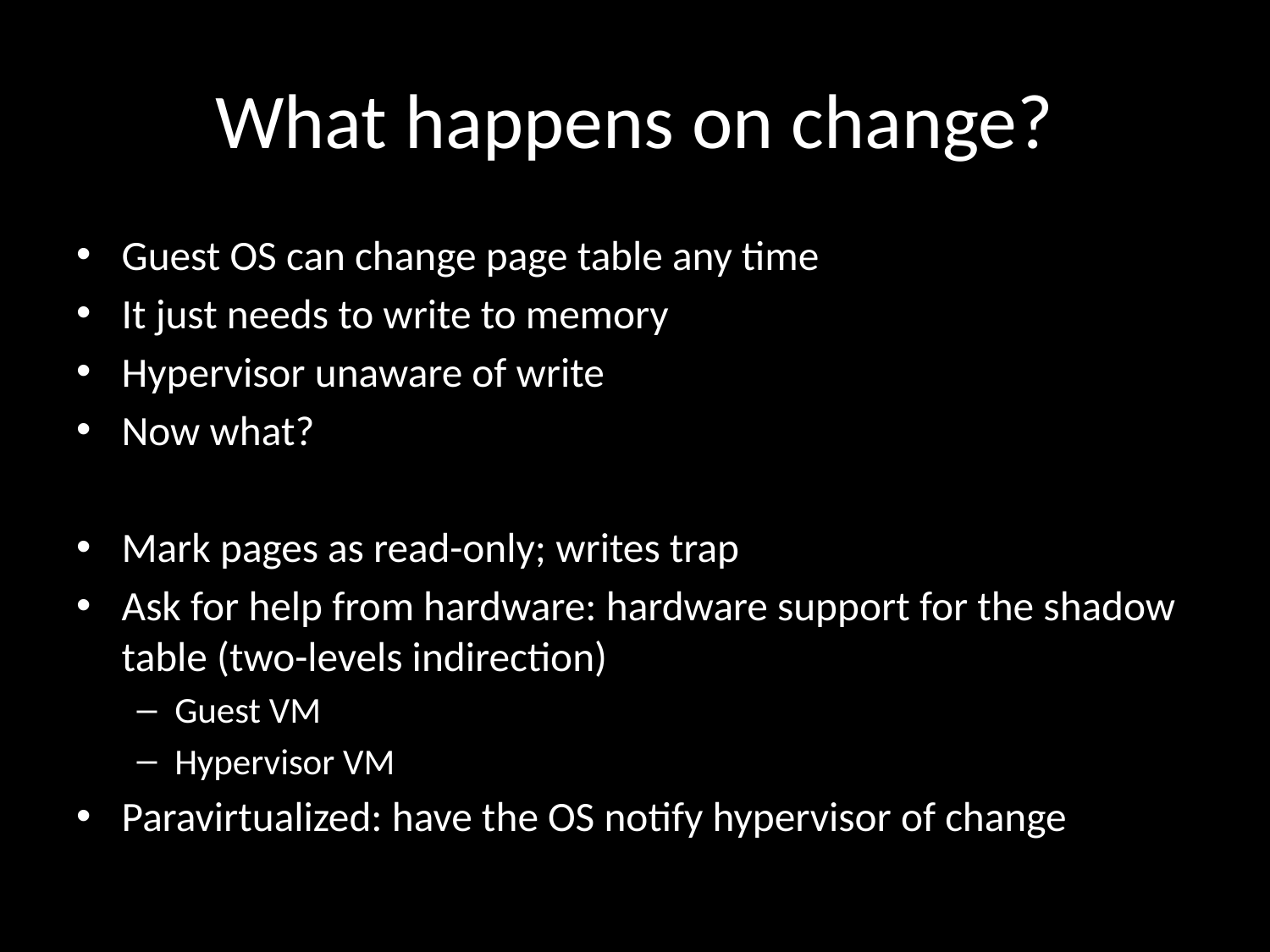

# What happens on change?
Guest OS can change page table any time
It just needs to write to memory
Hypervisor unaware of write
Now what?

Mark pages as read-only; writes trap
Ask for help from hardware: hardware support for the shadow table (two-levels indirection)
Guest VM
Hypervisor VM
Paravirtualized: have the OS notify hypervisor of change